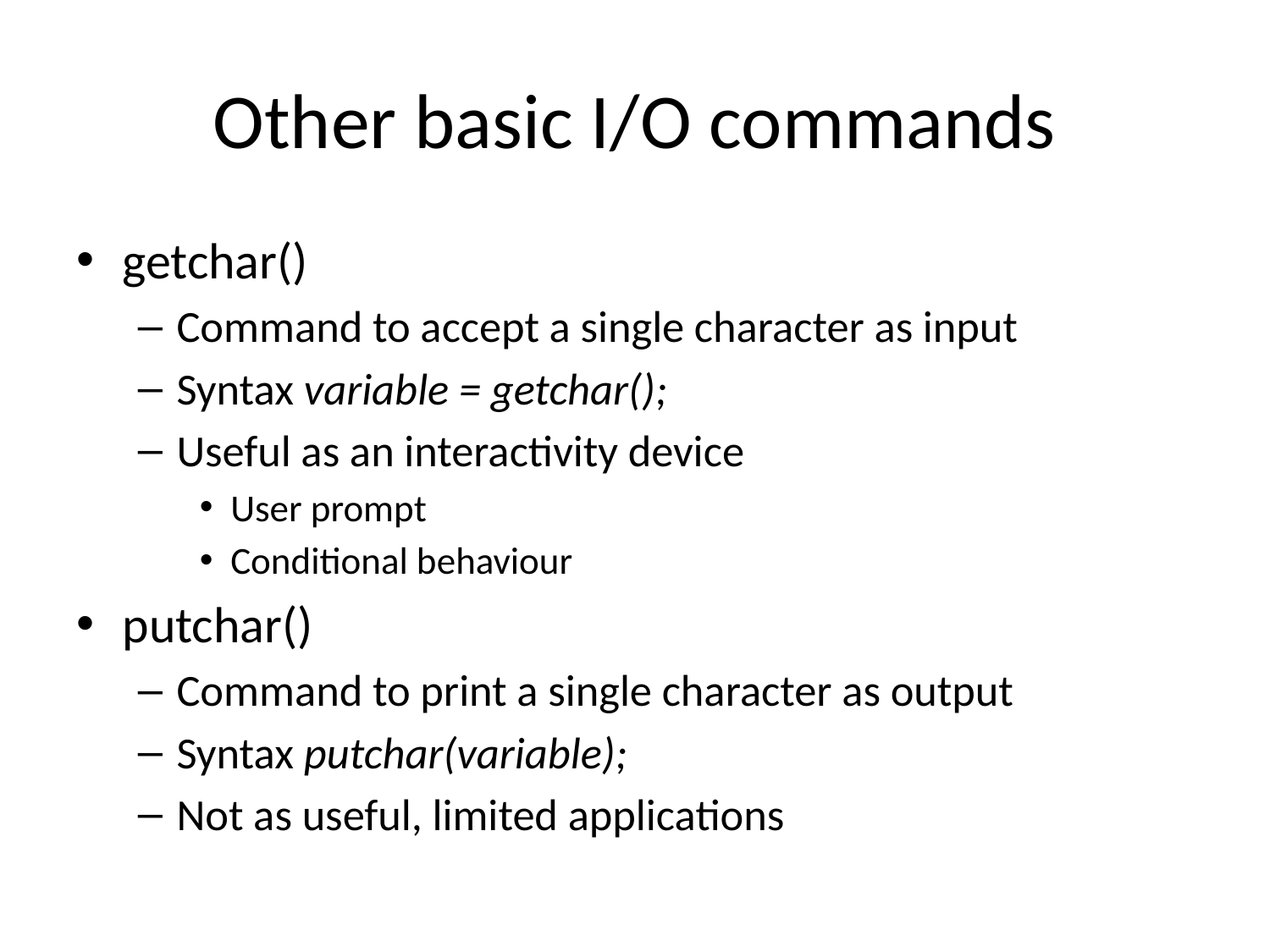

# Other basic I/O commands
getchar()
Command to accept a single character as input
Syntax variable = getchar();
Useful as an interactivity device
User prompt
Conditional behaviour
putchar()
Command to print a single character as output
Syntax putchar(variable);
Not as useful, limited applications